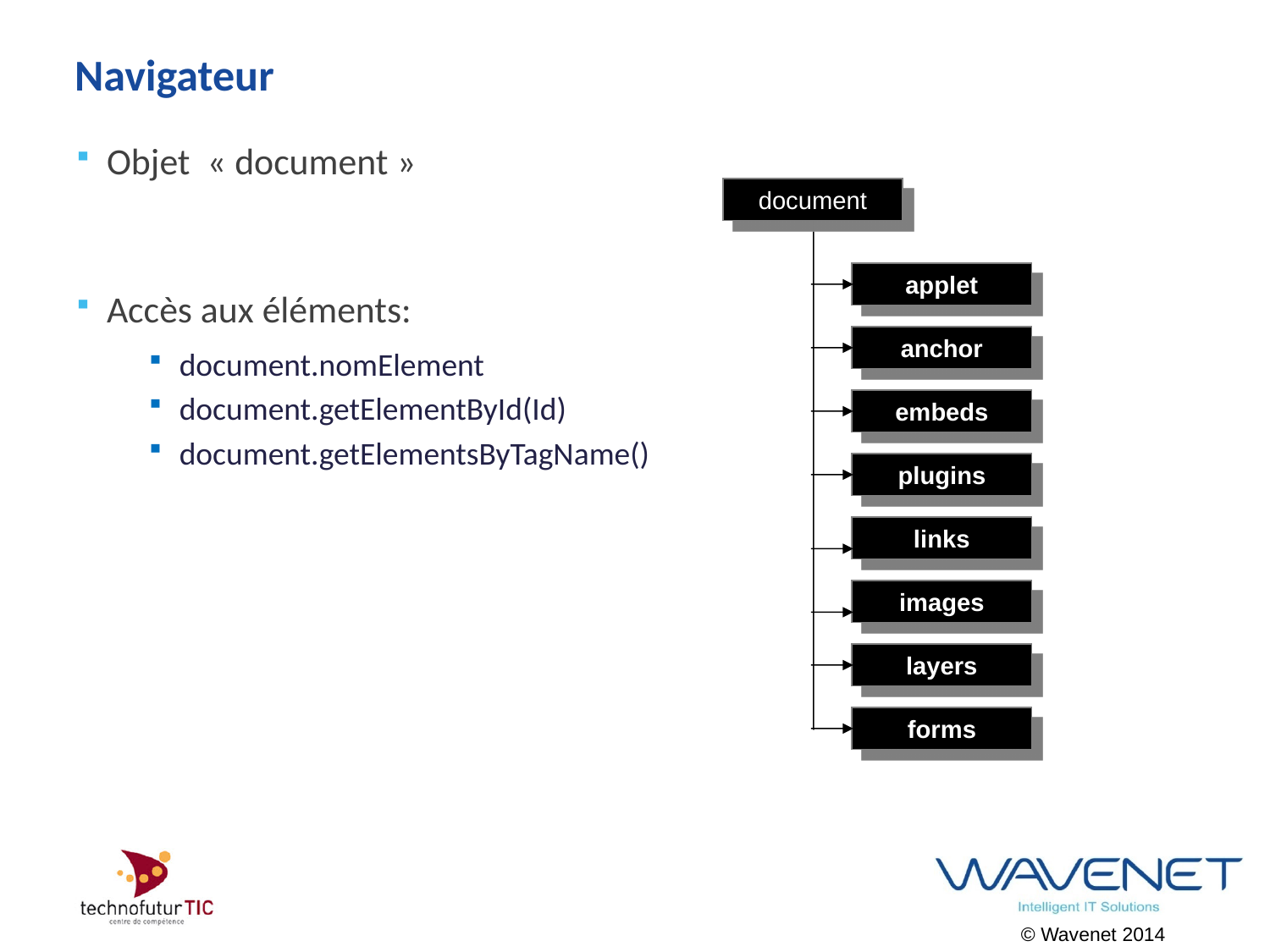

# Navigateur
Objet  « document »

Accès aux éléments:
document.nomElement
document.getElementById(Id)
document.getElementsByTagName()
document

applet

anchor

embeds

plugins

links

images

layers

forms

© Wavenet 2014